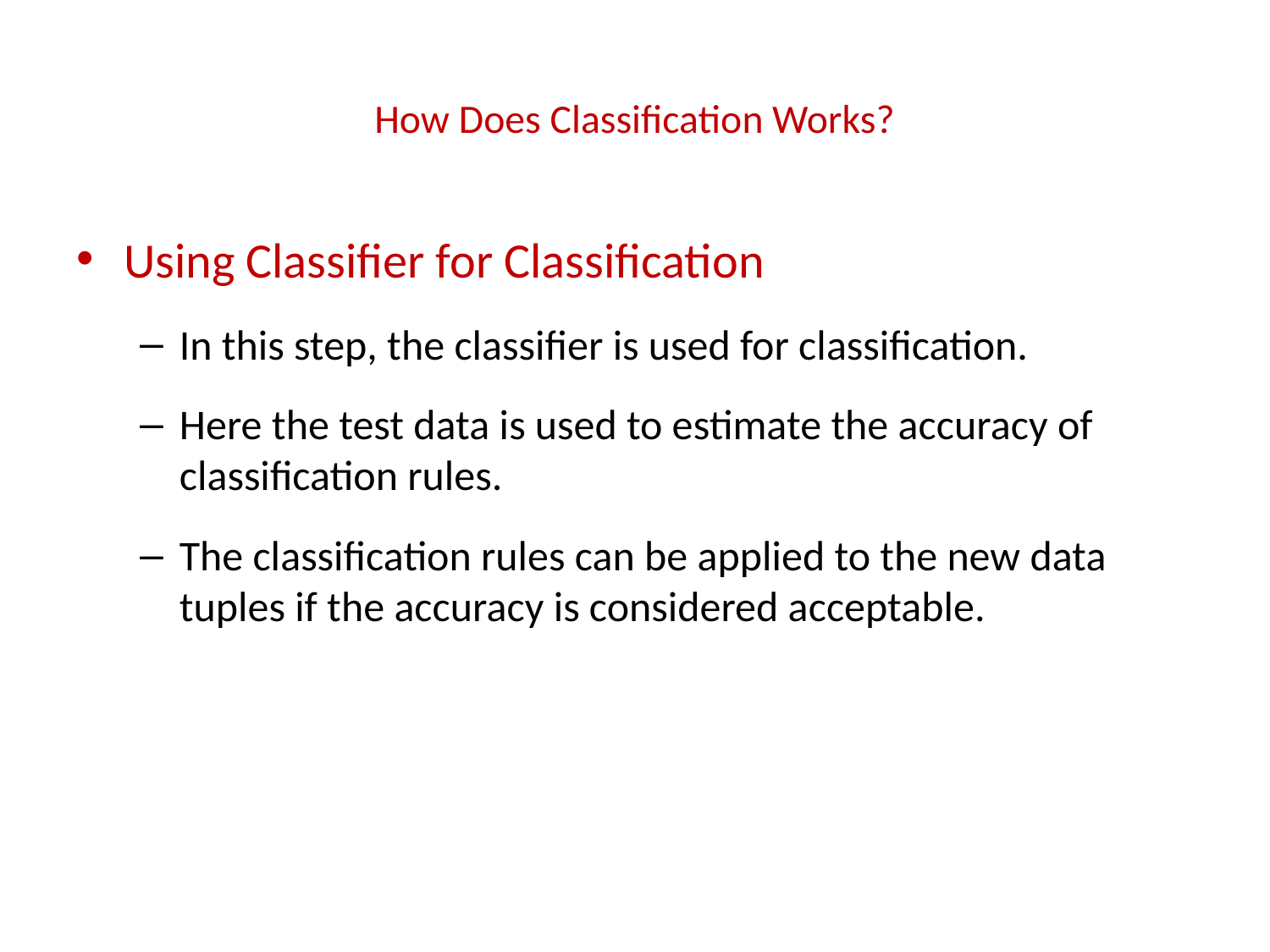

# How Does Classification Works?
Using Classifier for Classification
In this step, the classifier is used for classification.
Here the test data is used to estimate the accuracy of classification rules.
The classification rules can be applied to the new data tuples if the accuracy is considered acceptable.